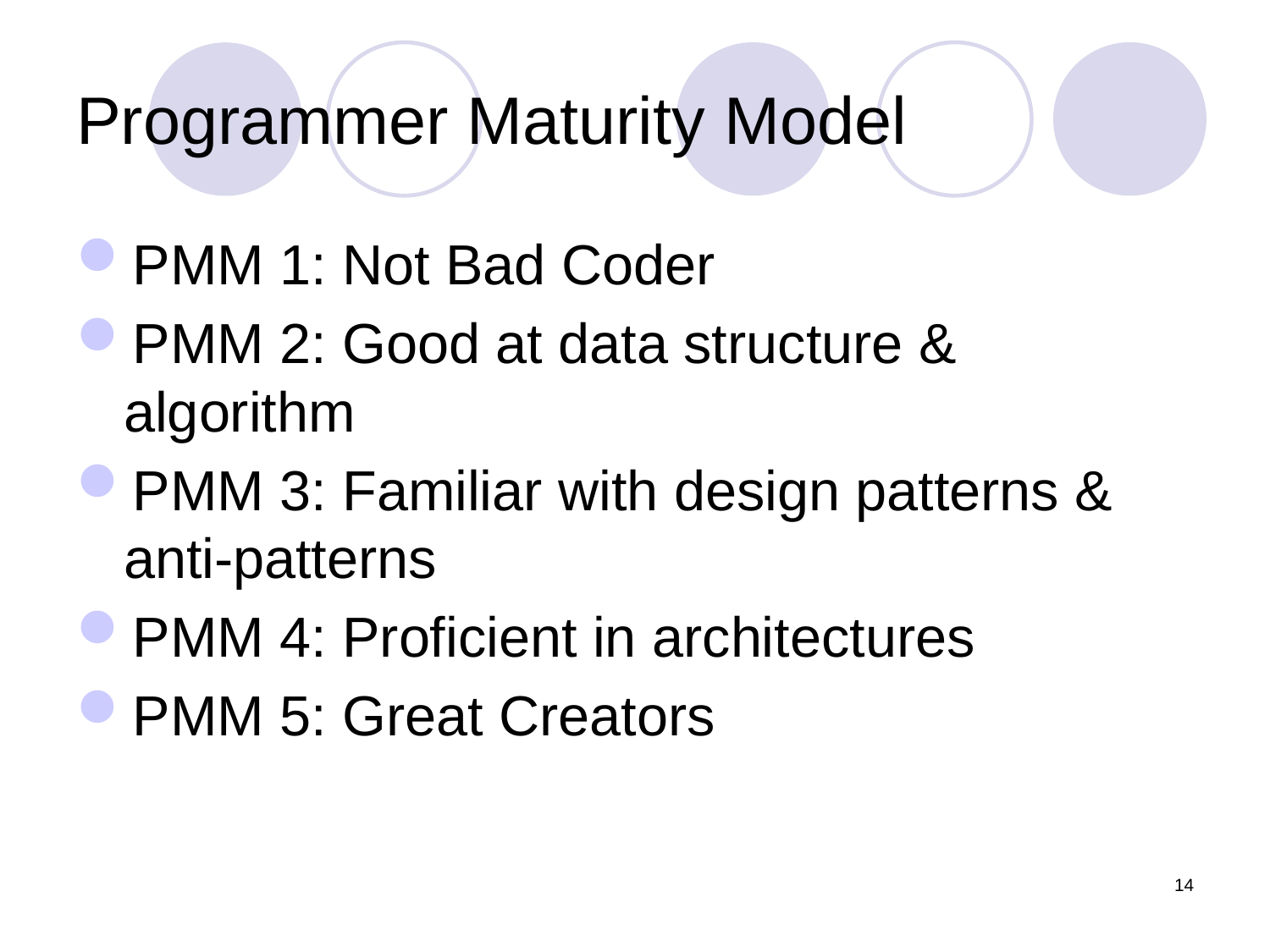

# Programmer Maturity Model
PMM 1: Not Bad Coder
PMM 2: Good at data structure & algorithm
PMM 3: Familiar with design patterns & anti-patterns
PMM 4: Proficient in architectures
PMM 5: Great Creators
14